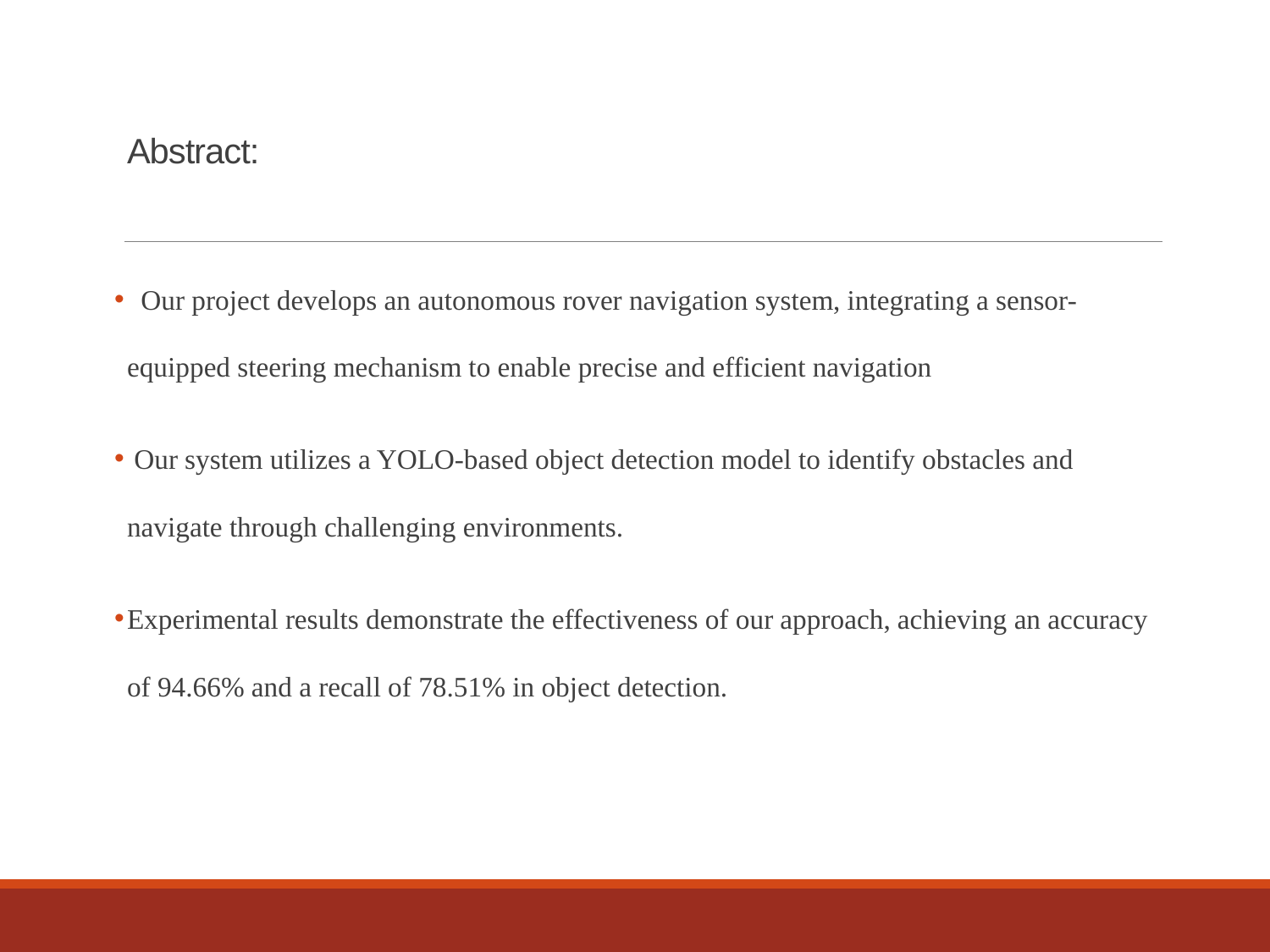

# Abstract:
  Our project develops an autonomous rover navigation system, integrating a sensor-equipped steering mechanism to enable precise and efficient navigation
 Our system utilizes a YOLO-based object detection model to identify obstacles and navigate through challenging environments.
Experimental results demonstrate the effectiveness of our approach, achieving an accuracy of 94.66% and a recall of 78.51% in object detection.